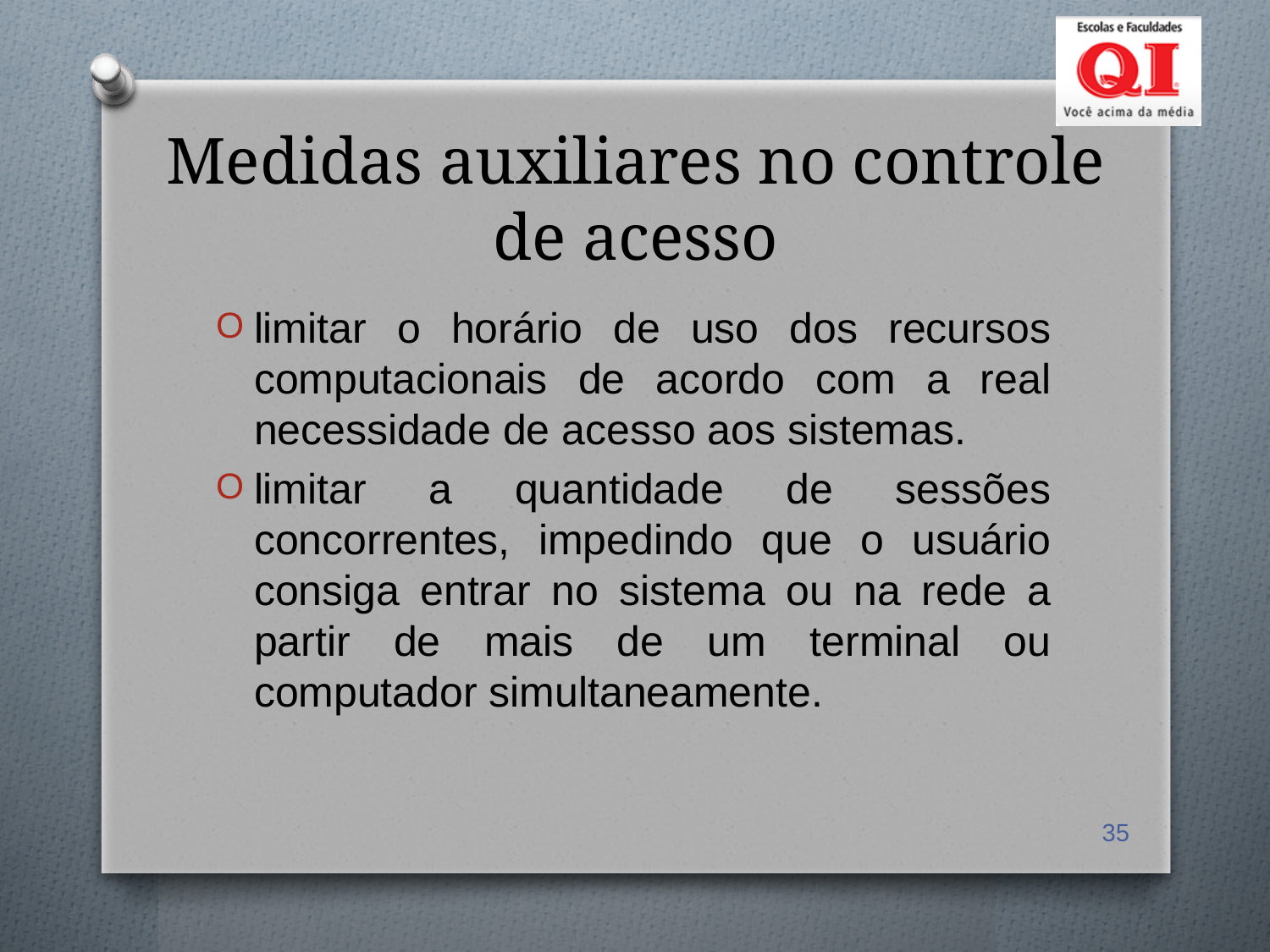

# Medidas auxiliares no controle de acesso
limitar o horário de uso dos recursos computacionais de acordo com a real necessidade de acesso aos sistemas.
limitar a quantidade de sessões concorrentes, impedindo que o usuário consiga entrar no sistema ou na rede a partir de mais de um terminal ou computador simultaneamente.
35